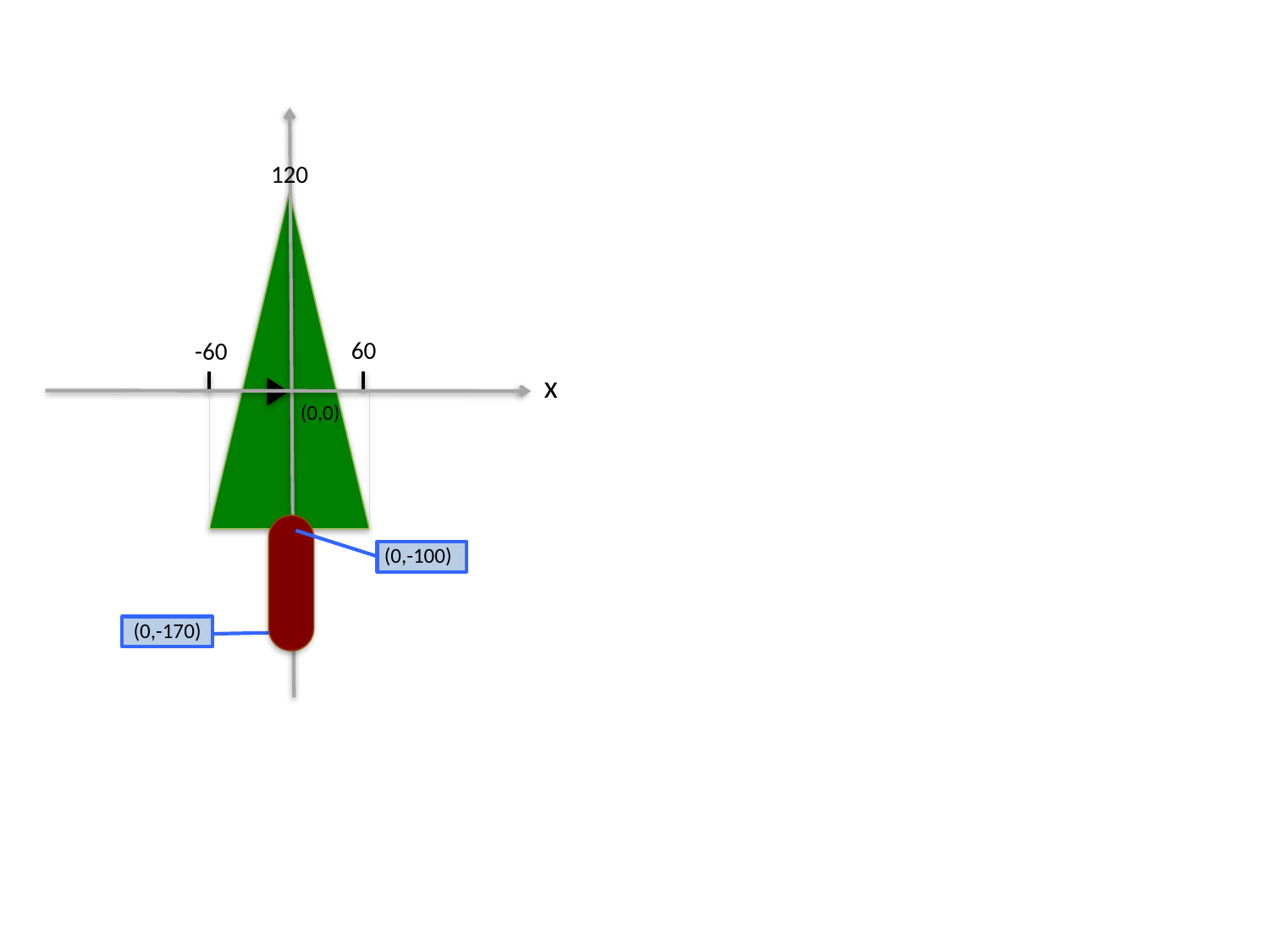

120

60
-60
x

(0,0)

(0,-100)

(0,-170)